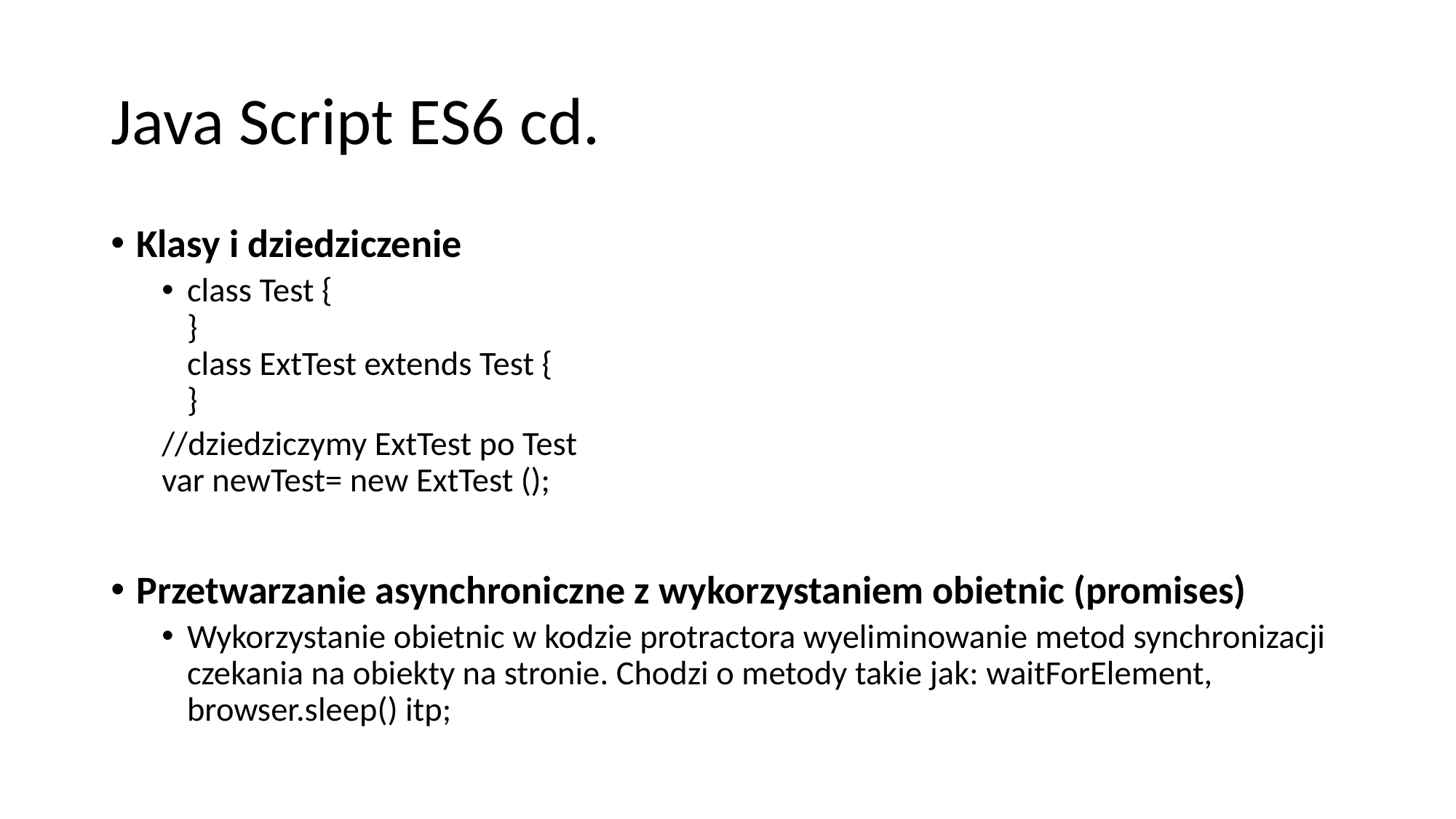

# Java Script ES6 cd.
Klasy i dziedziczenie
class Test {
}
class ExtTest extends Test {
}
//dziedziczymy ExtTest po Test
var newTest= new ExtTest ();

Przetwarzanie asynchroniczne z wykorzystaniem obietnic (promises)
Wykorzystanie obietnic w kodzie protractora wyeliminowanie metod synchronizacji czekania na obiekty na stronie. Chodzi o metody takie jak: waitForElement, browser.sleep() itp;